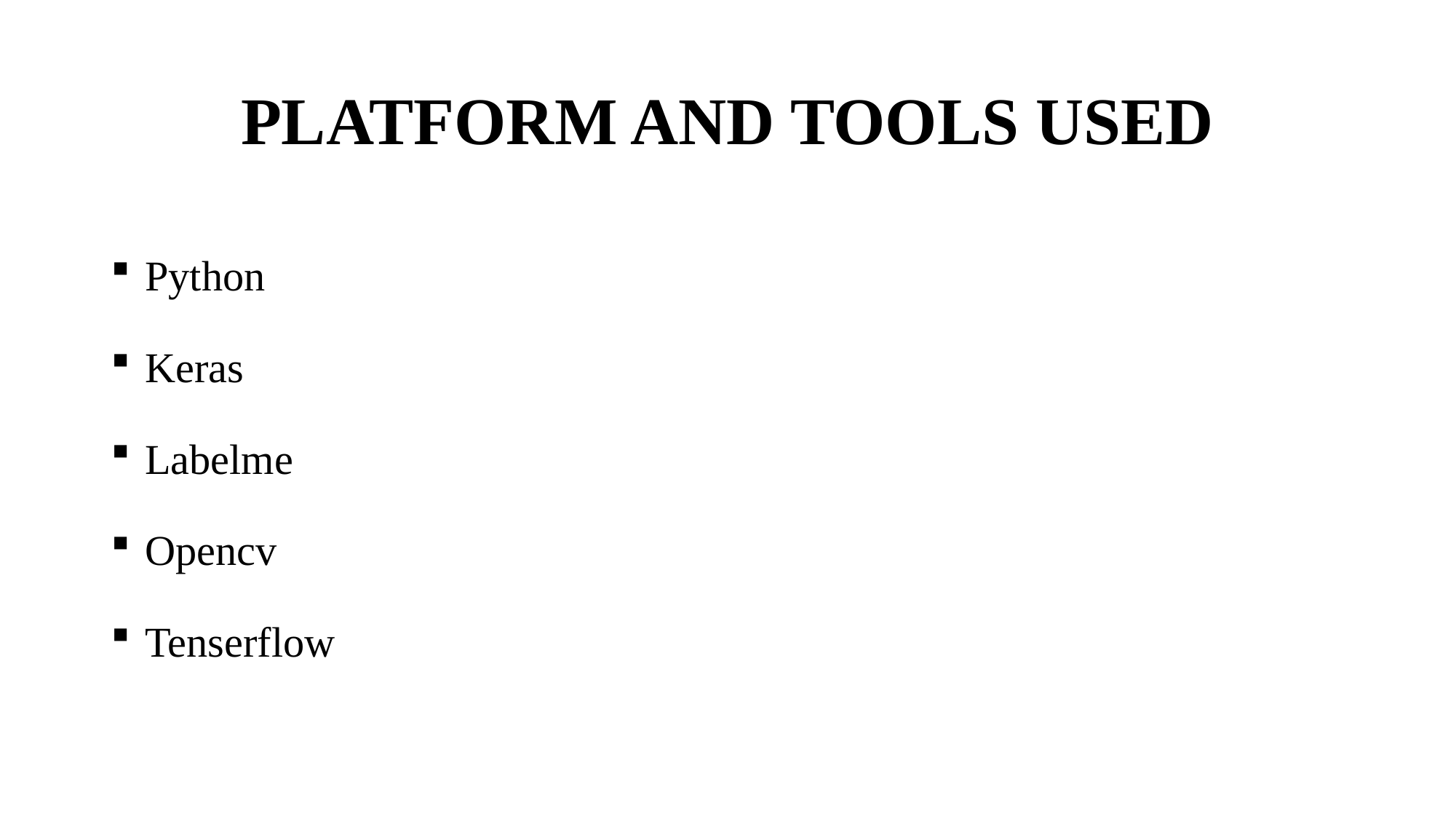

# PLATFORM AND TOOLS USED
Python
Keras
Labelme
Opencv
Tenserflow